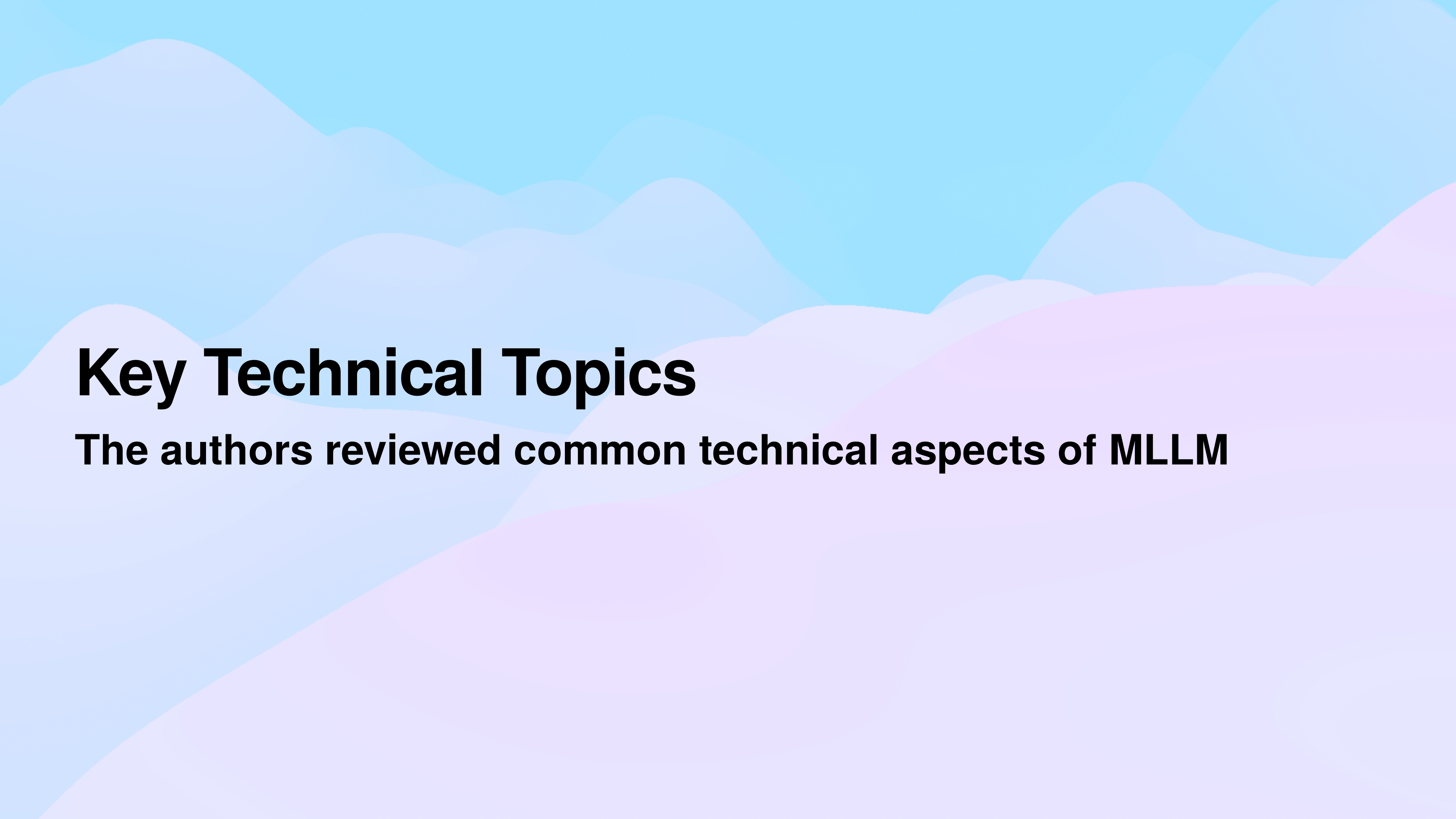

# Key Technical Topics
The authors reviewed common technical aspects of MLLM